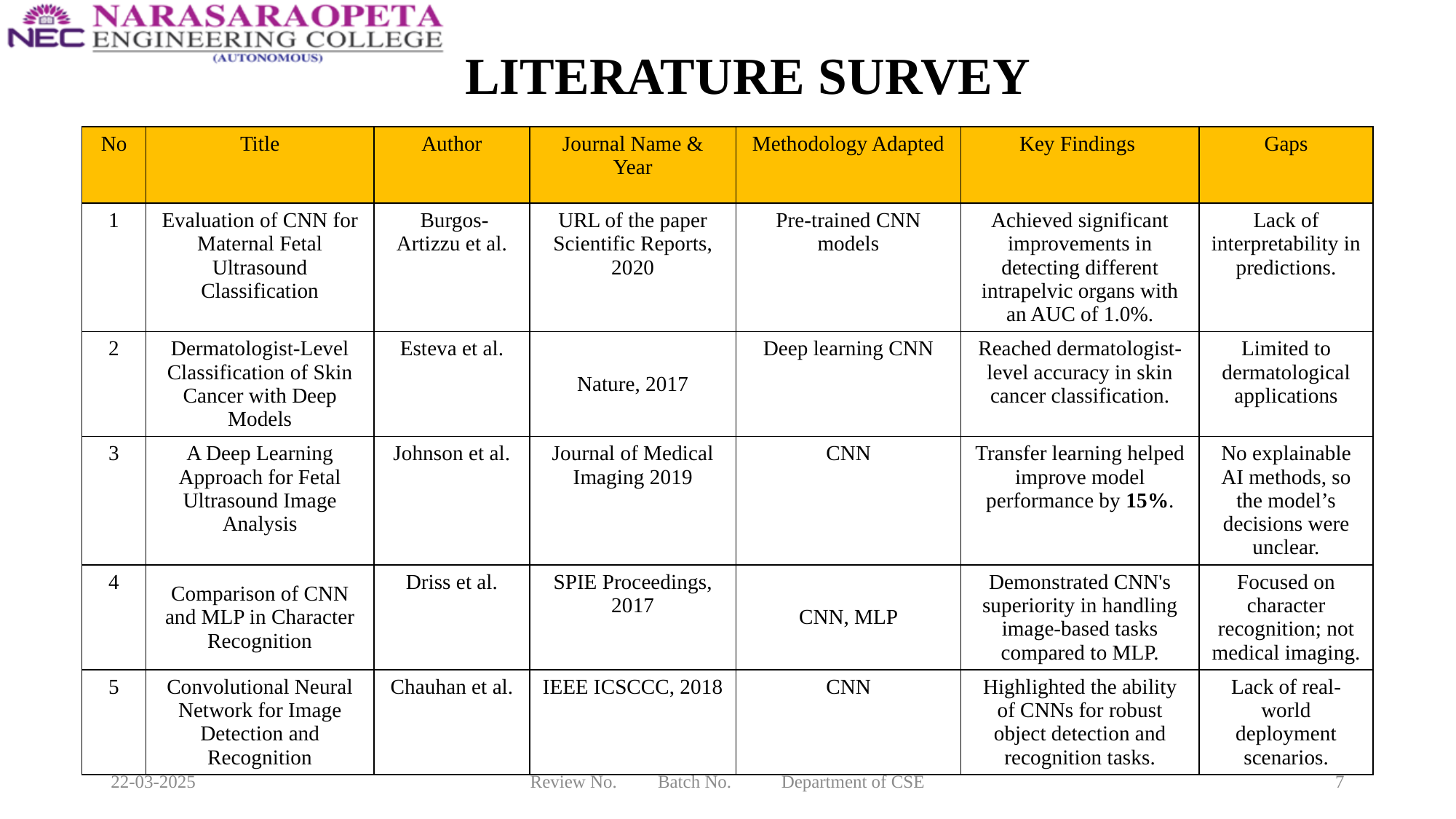

# LITERATURE SURVEY
| No | Title | Author | Journal Name & Year | Methodology Adapted | Key Findings | Gaps |
| --- | --- | --- | --- | --- | --- | --- |
| 1 | Evaluation of CNN for Maternal Fetal Ultrasound Classification | Burgos-Artizzu et al. | URL of the paper Scientific Reports, 2020 | Pre-trained CNN models | Achieved significant improvements in detecting different intrapelvic organs with an AUC of 1.0%. | Lack of interpretability in predictions. |
| 2 | Dermatologist-Level Classification of Skin Cancer with Deep Models | Esteva et al. | Nature, 2017 | Deep learning CNN | Reached dermatologist-level accuracy in skin cancer classification. | Limited to dermatological applications |
| 3 | A Deep Learning Approach for Fetal Ultrasound Image Analysis | Johnson et al. | Journal of Medical Imaging 2019 | CNN | Transfer learning helped improve model performance by 15%. | No explainable AI methods, so the model’s decisions were unclear. |
| 4 | Comparison of CNN and MLP in Character Recognition | Driss et al. | SPIE Proceedings, 2017 | CNN, MLP | Demonstrated CNN's superiority in handling image-based tasks compared to MLP. | Focused on character recognition; not medical imaging. |
| 5 | Convolutional Neural Network for Image Detection and Recognition | Chauhan et al. | IEEE ICSCCC, 2018 | CNN | Highlighted the ability of CNNs for robust object detection and recognition tasks. | Lack of real-world deployment scenarios. |

22-03-2025
Review No.         Batch No.           Department of CSE
7